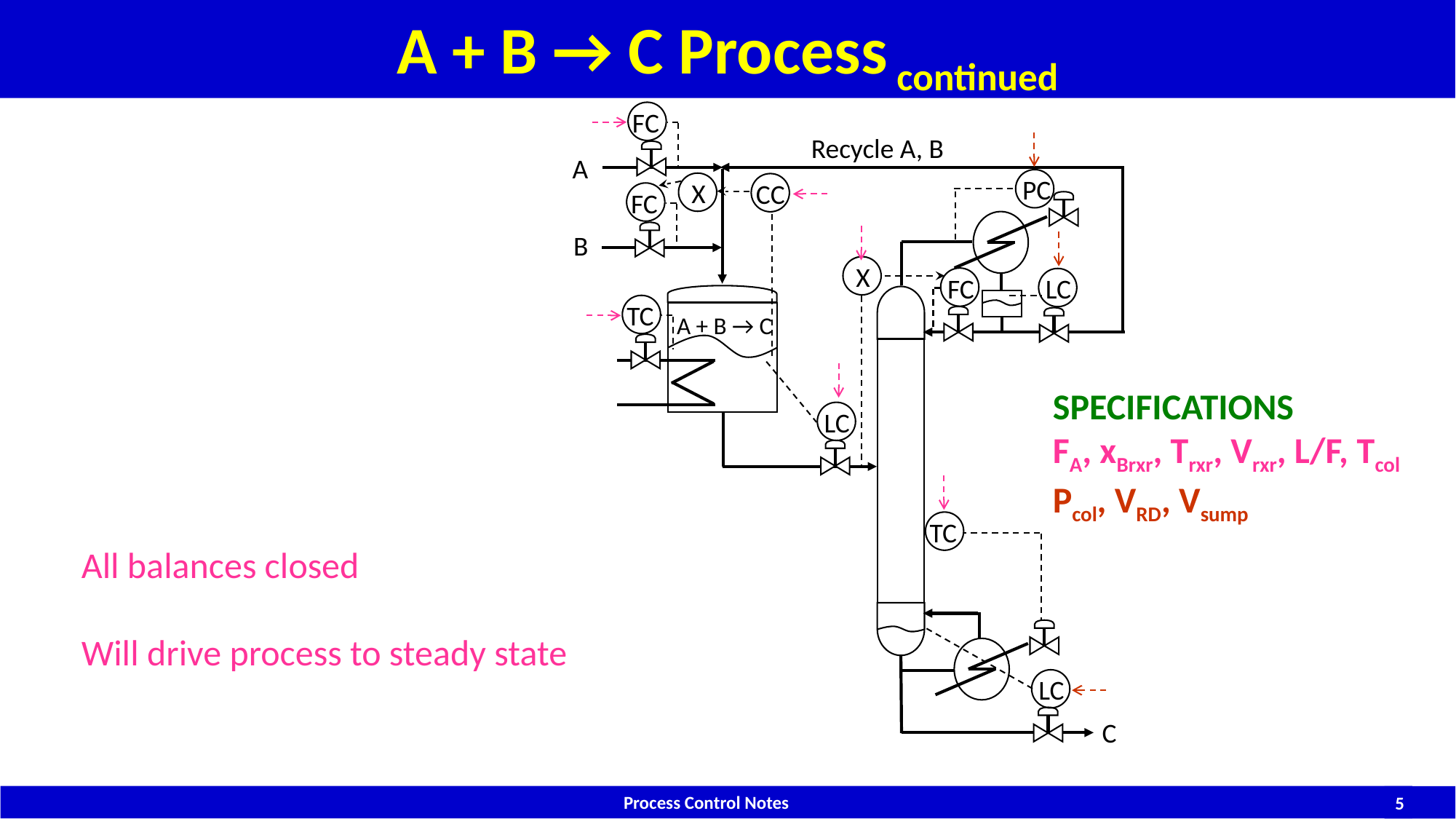

# A + B → C Process continued
FC

PC

 X

CC

FC

 X

FC

LC

TC

LC

TC

LC

Recycle A, B
A
B
A + B → C
C

SPECIFICATIONS
FA, xBrxr, Trxr, Vrxr, L/F, Tcol
Pcol, VRD, Vsump
All balances closed

Will drive process to steady state